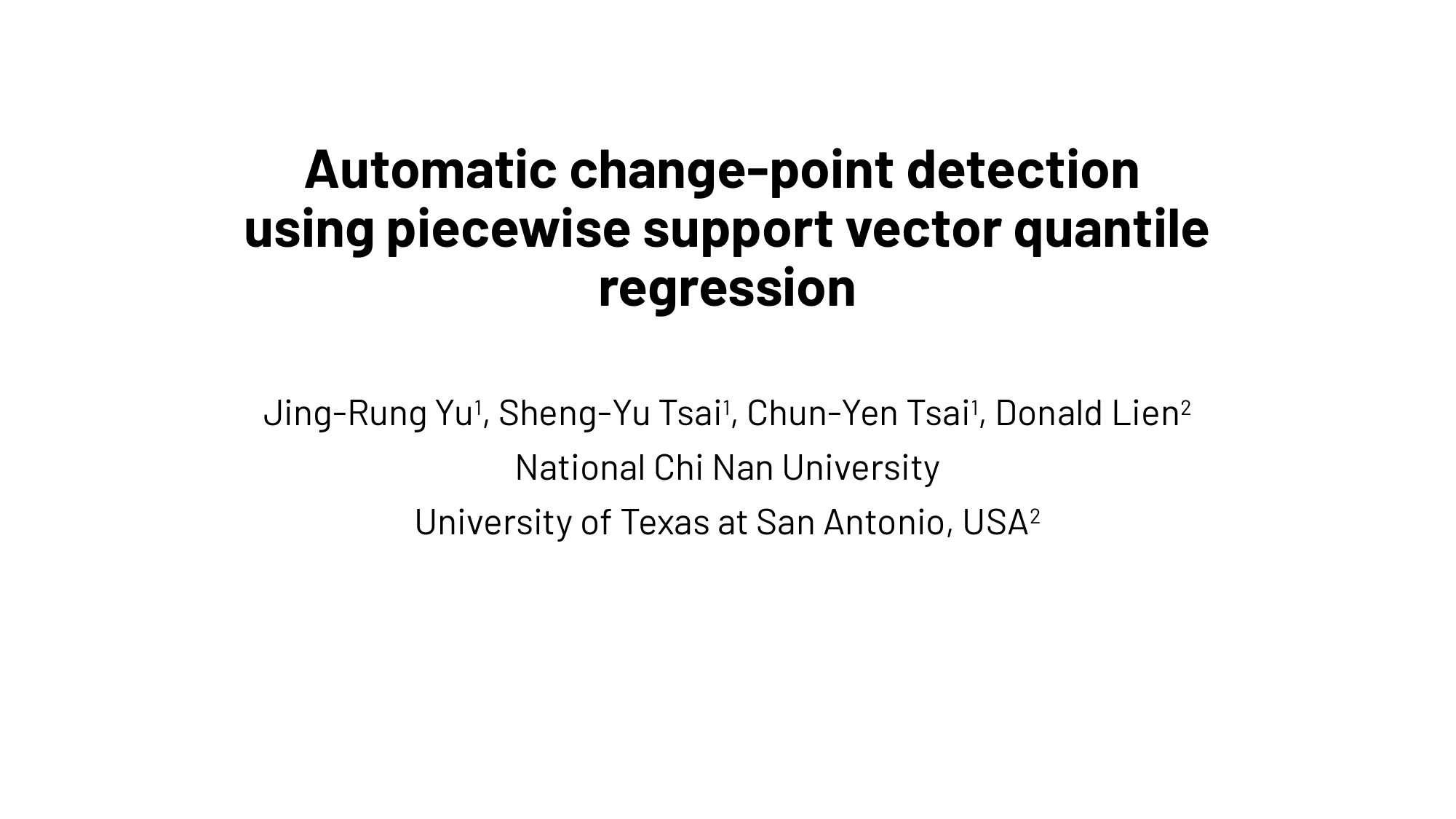

# Automatic change-point detection using piecewise support vector quantile regression
Jing-Rung Yu1, Sheng-Yu Tsai1, Chun-Yen Tsai1, Donald Lien2
National Chi Nan University
University of Texas at San Antonio, USA2